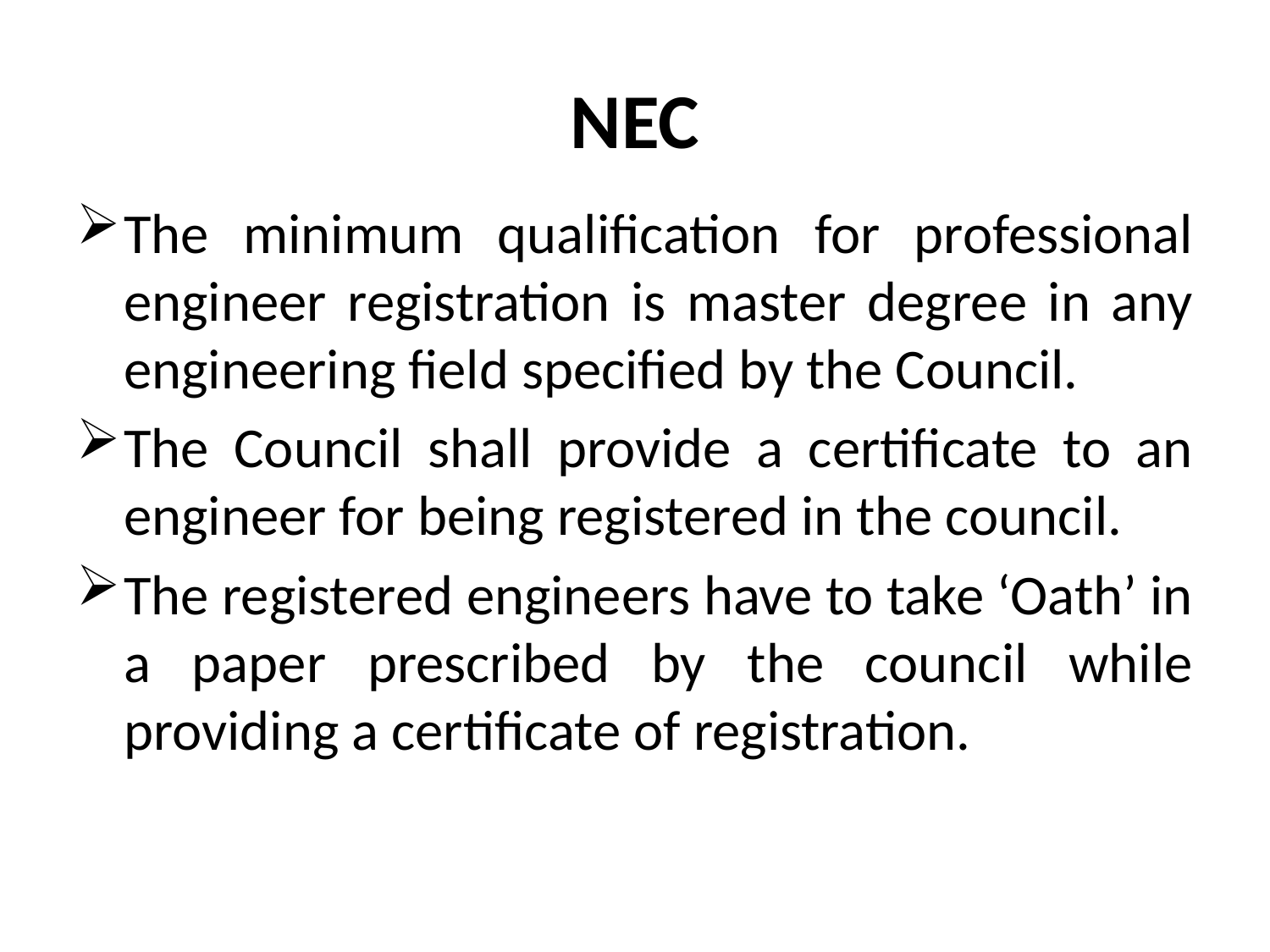

# NEC
The minimum qualification for professional engineer registration is master degree in any engineering field specified by the Council.
The Council shall provide a certificate to an engineer for being registered in the council.
The registered engineers have to take ‘Oath’ in a paper prescribed by the council while providing a certificate of registration.